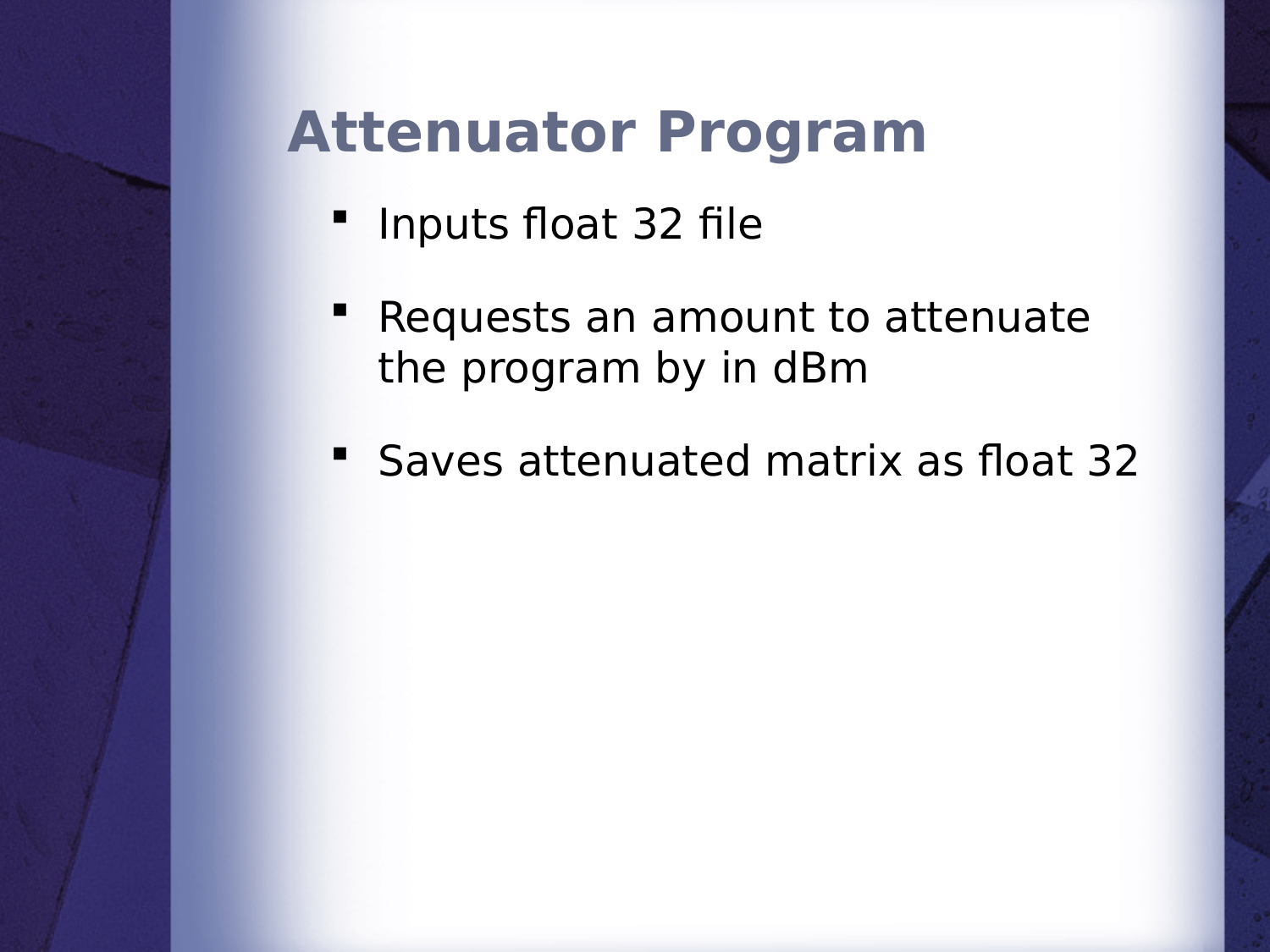

# Attenuator Program
Inputs float 32 file
Requests an amount to attenuate the program by in dBm
Saves attenuated matrix as float 32